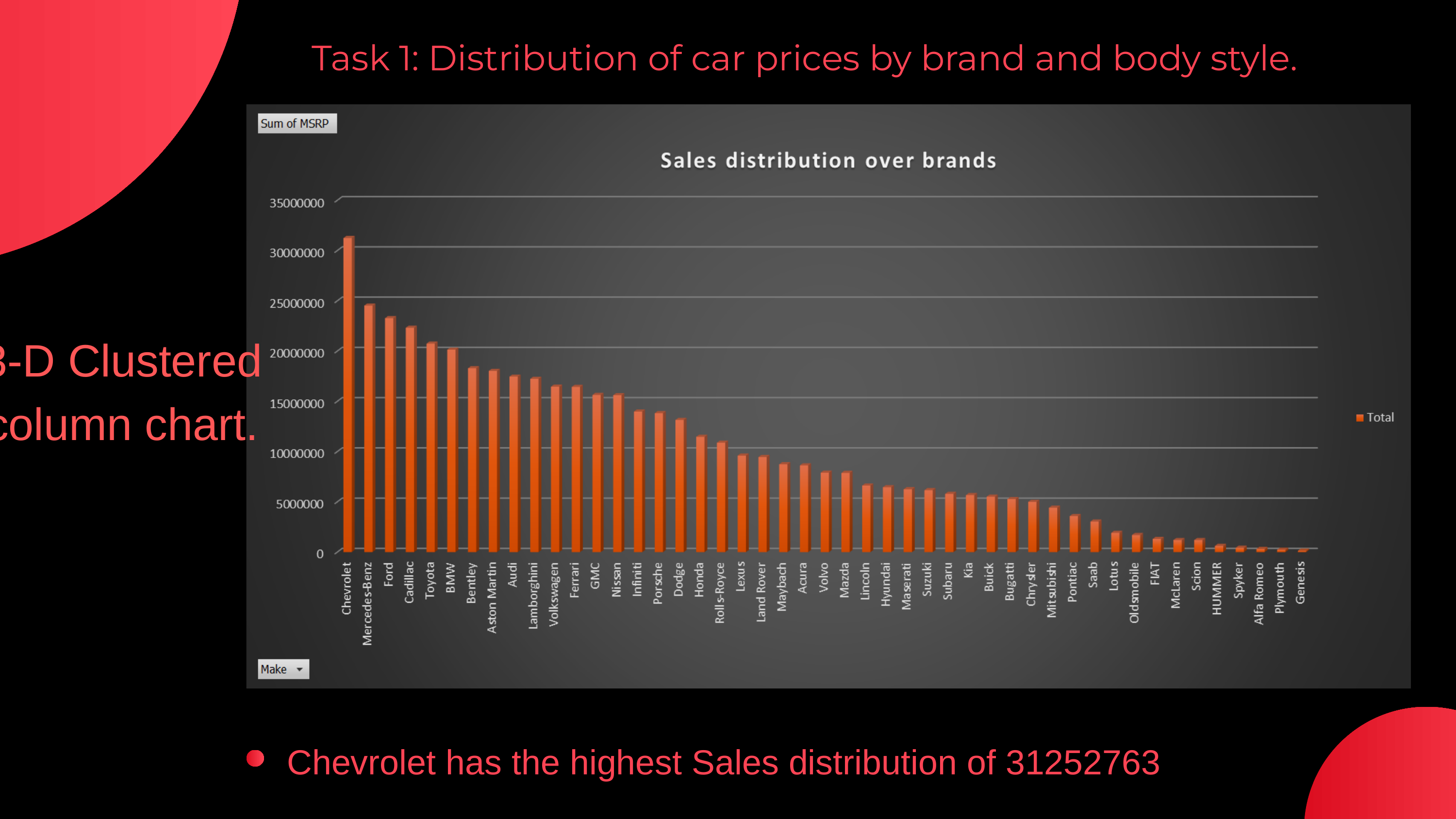

Task 1: Distribution of car prices by brand and body style.

3-D Clustered column chart.

Chevrolet has the highest Sales distribution of 31252763